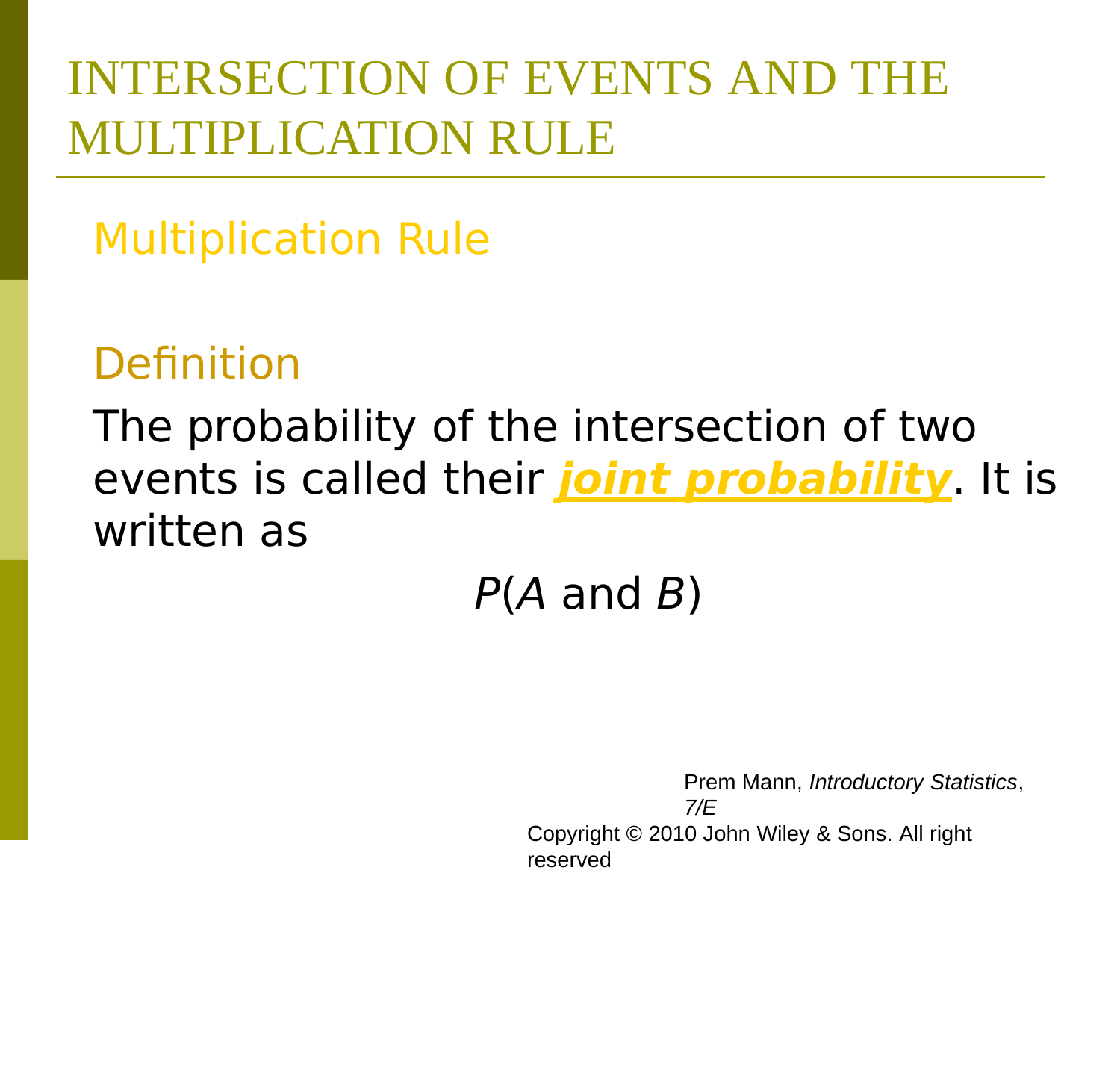

# INTERSECTION OF EVENTS AND THE  MULTIPLICATION RULE
Multiplication Rule

Definition
The probability of the intersection of two  events is called their joint probability. It is  written as
P(A and B)
Prem Mann, Introductory Statistics, 7/E
Copyright © 2010 John Wiley & Sons. All right reserved